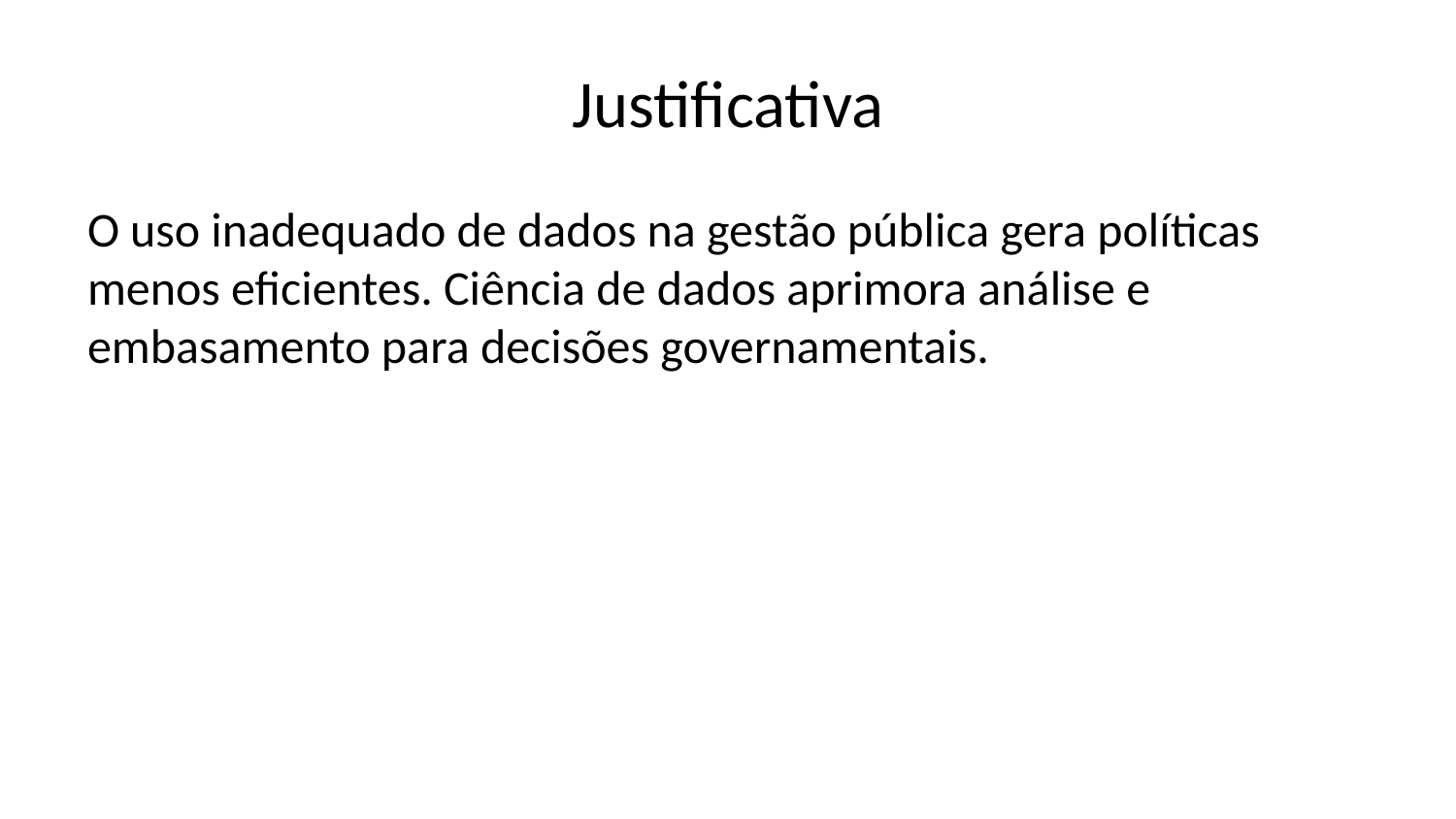

# Justificativa
O uso inadequado de dados na gestão pública gera políticas menos eficientes. Ciência de dados aprimora análise e embasamento para decisões governamentais.